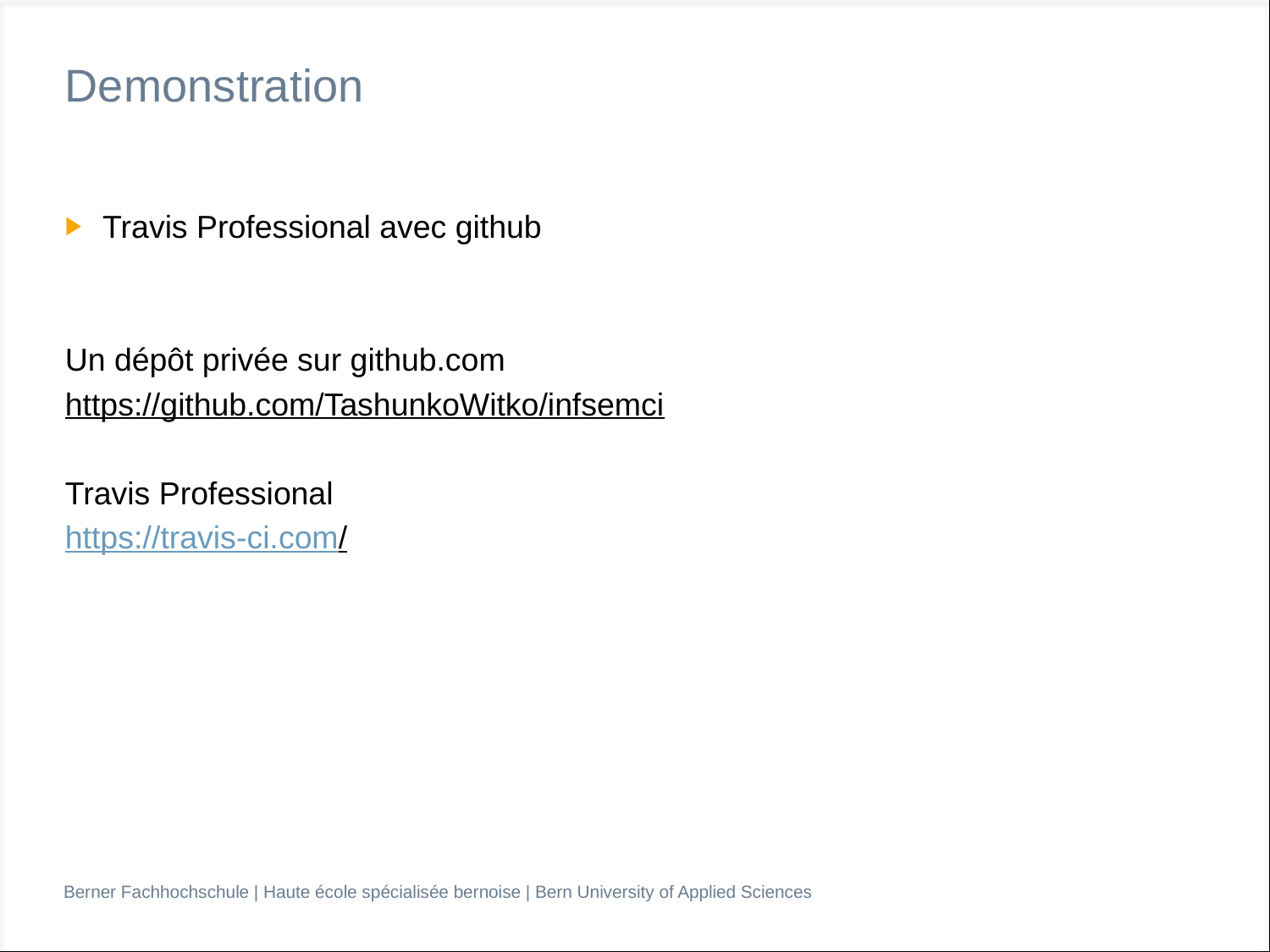

# Demonstration
Travis Professional avec github

Un dépôt privée sur github.com
https://github.com/TashunkoWitko/infsemci

Travis Professional
https://travis-ci.com/